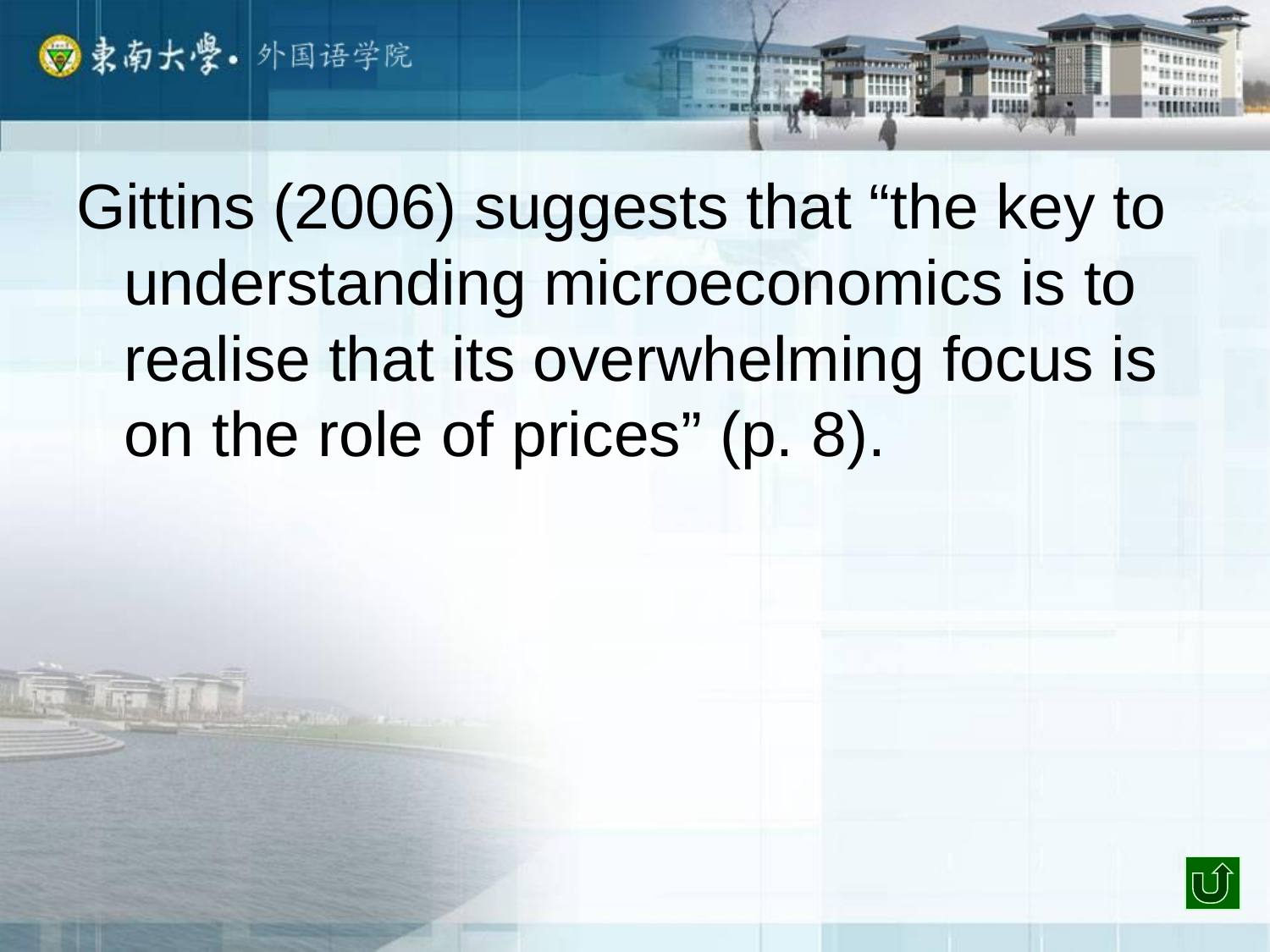

Gittins (2006) suggests that “the key to understanding microeconomics is to realise that its overwhelming focus is on the role of prices” (p. 8).